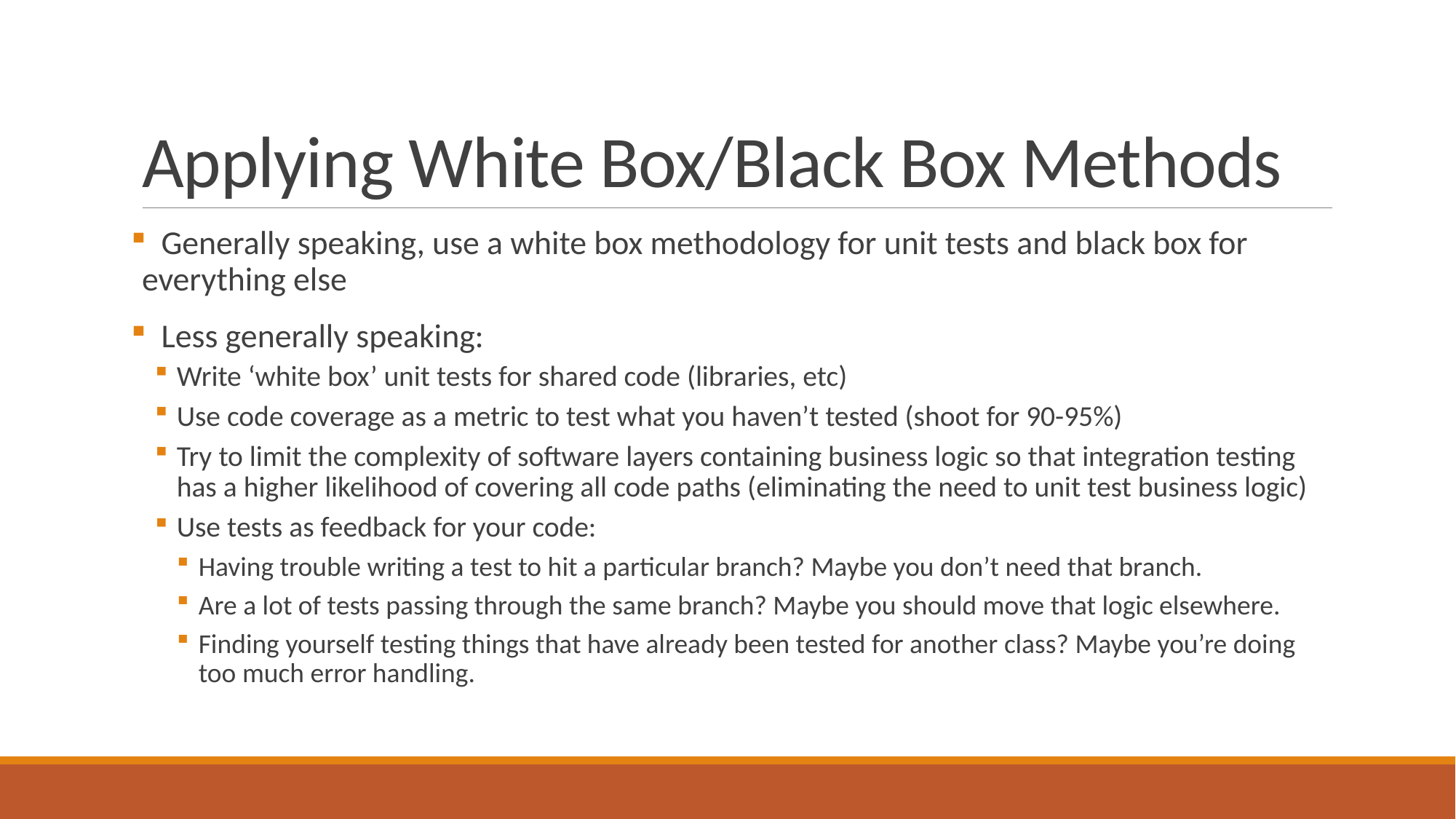

# Applying White Box/Black Box Methods
  Generally speaking, use a white box methodology for unit tests and black box for everything else
  Less generally speaking:
Write ‘white box’ unit tests for shared code (libraries, etc)
Use code coverage as a metric to test what you haven’t tested (shoot for 90-95%)
Try to limit the complexity of software layers containing business logic so that integration testing has a higher likelihood of covering all code paths (eliminating the need to unit test business logic)
Use tests as feedback for your code:
Having trouble writing a test to hit a particular branch? Maybe you don’t need that branch.
Are a lot of tests passing through the same branch? Maybe you should move that logic elsewhere.
Finding yourself testing things that have already been tested for another class? Maybe you’re doing too much error handling.